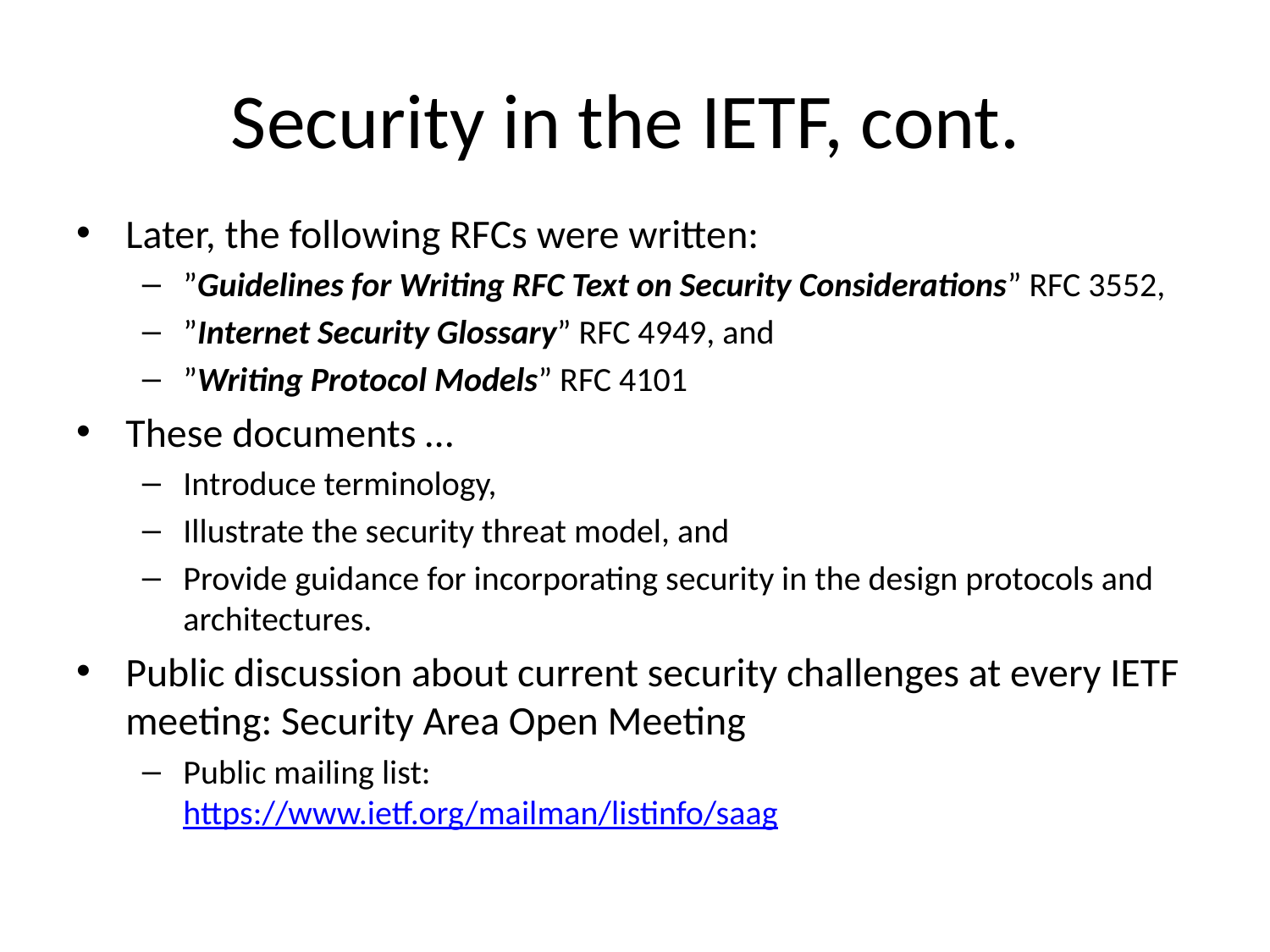

# Security in the IETF, cont.
Later, the following RFCs were written:
”Guidelines for Writing RFC Text on Security Considerations” RFC 3552,
”Internet Security Glossary” RFC 4949, and
”Writing Protocol Models” RFC 4101
These documents …
Introduce terminology,
Illustrate the security threat model, and
Provide guidance for incorporating security in the design protocols and architectures.
Public discussion about current security challenges at every IETF meeting: Security Area Open Meeting
Public mailing list:
https://www.ietf.org/mailman/listinfo/saag